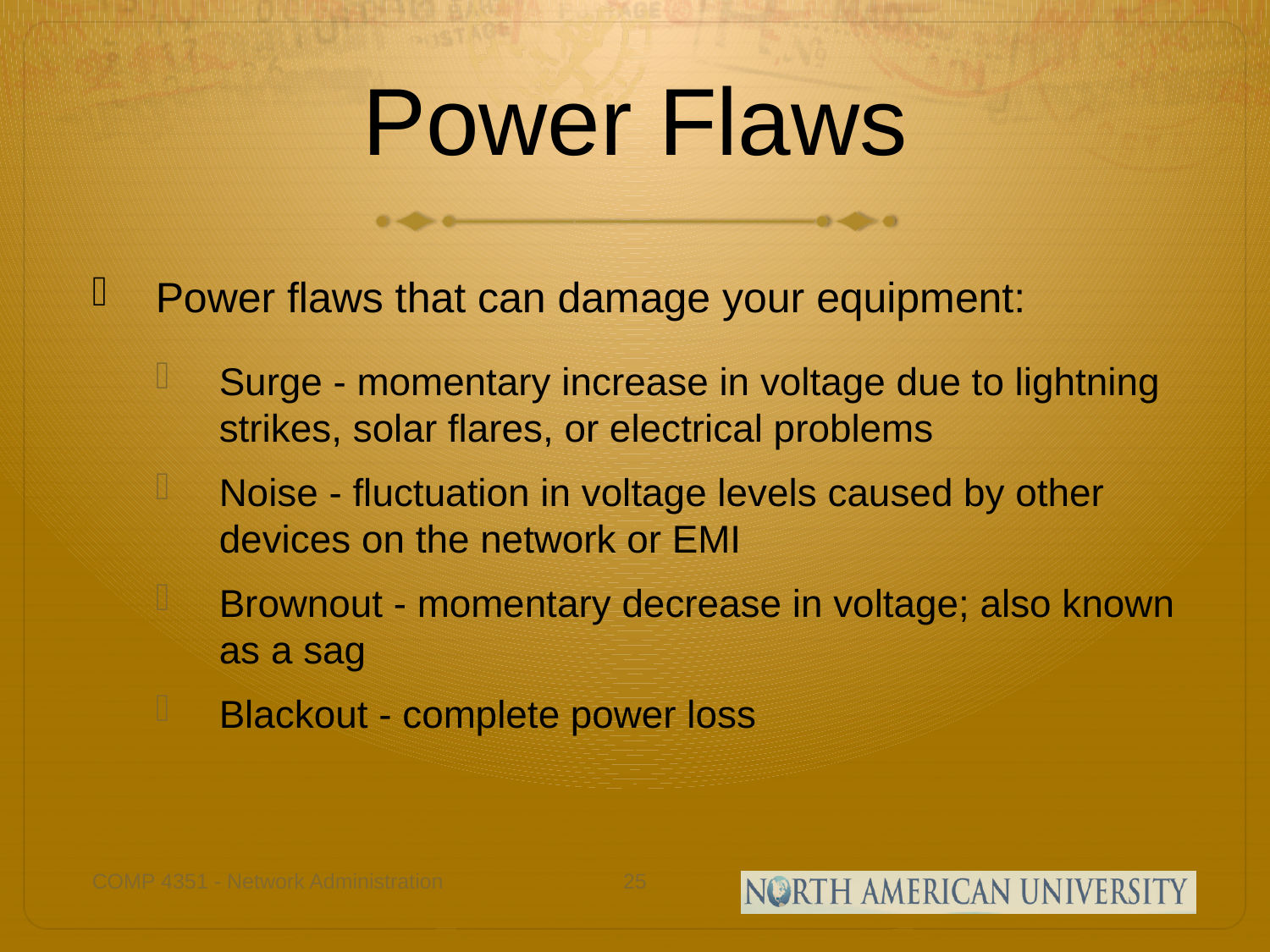

# Power Flaws
Power flaws that can damage your equipment:
Surge - momentary increase in voltage due to lightning strikes, solar flares, or electrical problems
Noise - fluctuation in voltage levels caused by other devices on the network or EMI
Brownout - momentary decrease in voltage; also known as a sag
Blackout - complete power loss
COMP 4351 - Network Administration
25